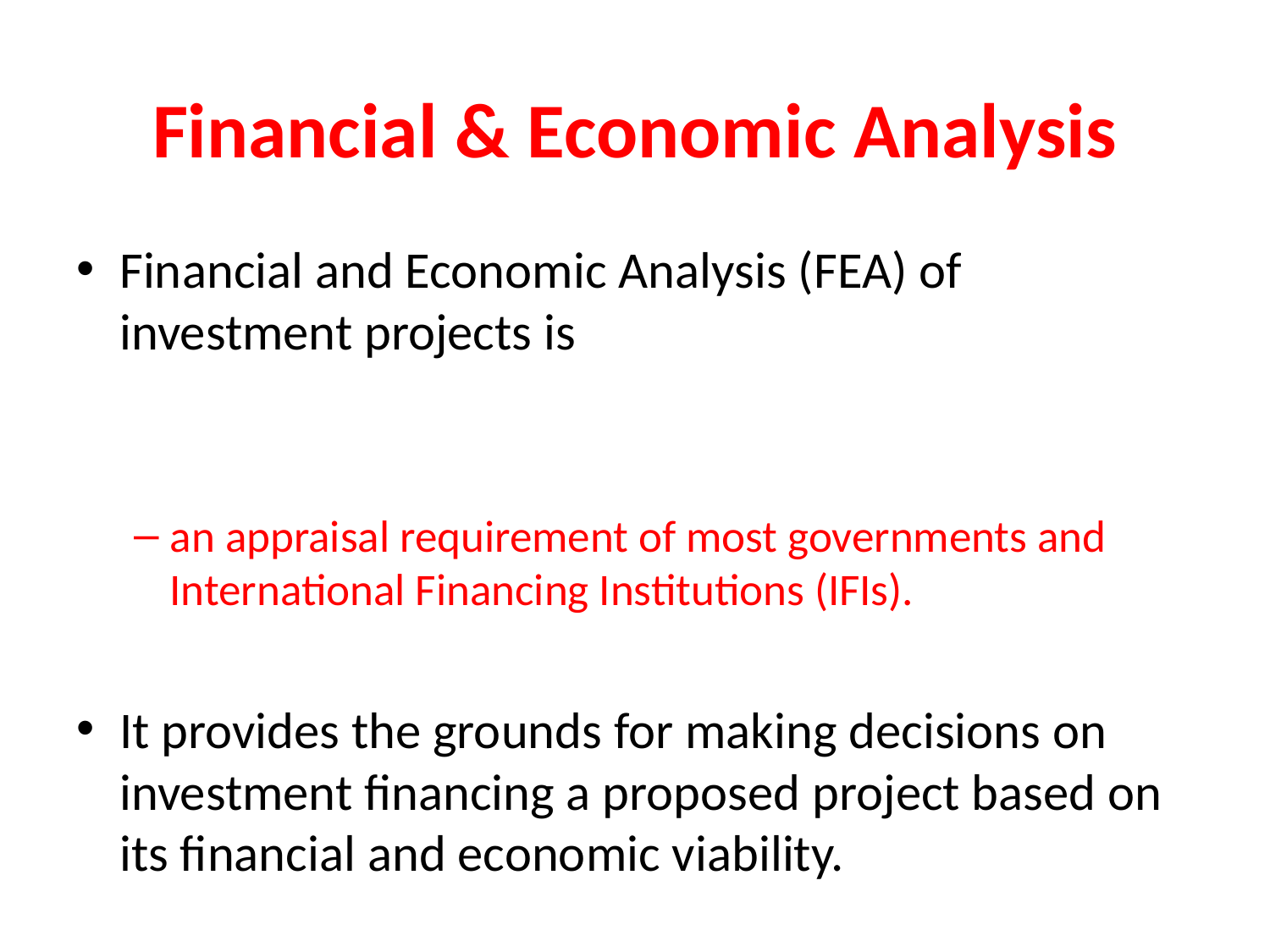

# Financial & Economic Analysis

Financial and Economic Analysis (FEA) of investment projects is

an appraisal requirement of most governments and International Financing Institutions (IFIs).

It provides the grounds for making decisions on investment financing a proposed project based on its financial and economic viability.